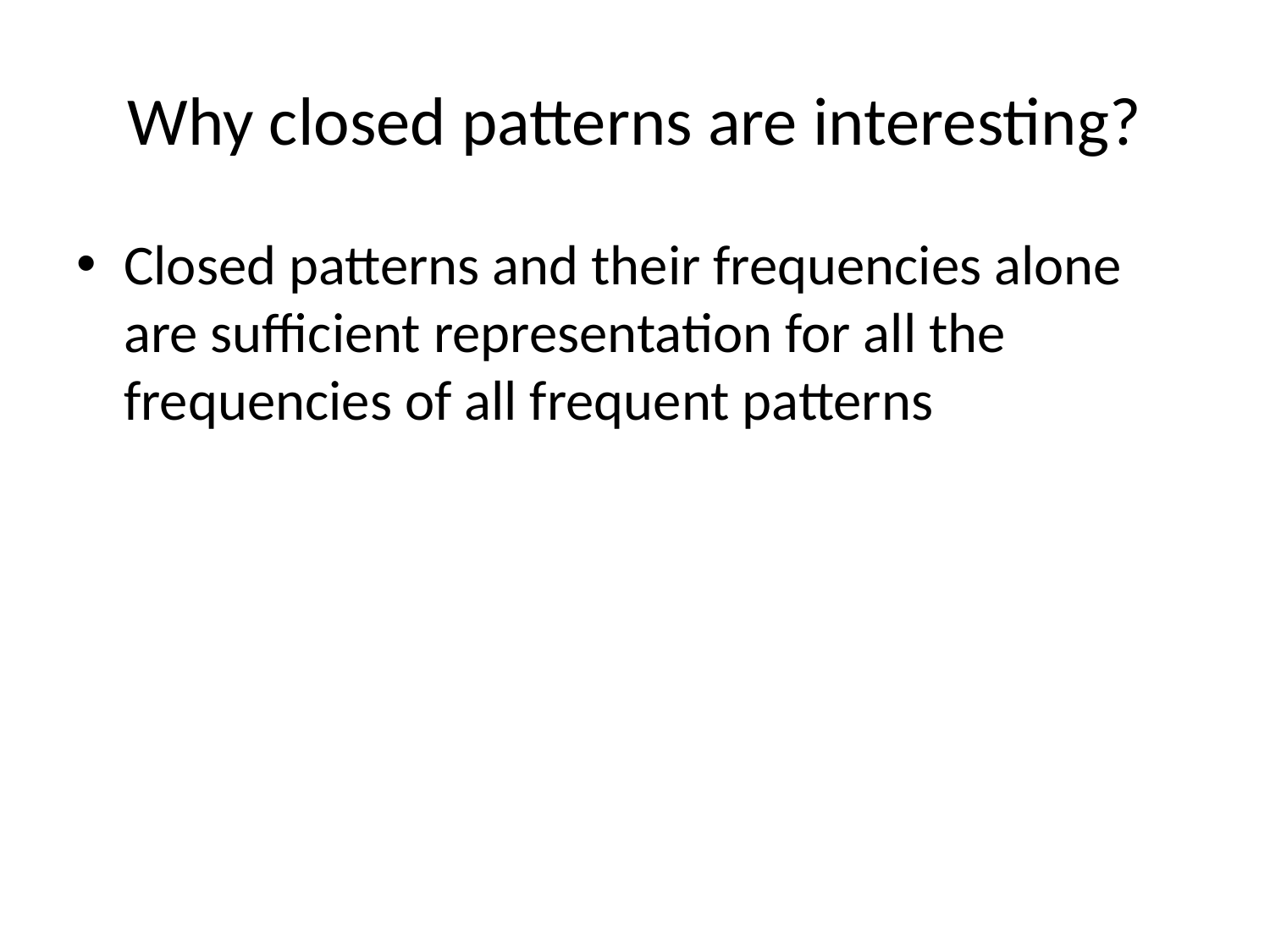

# Why closed patterns are interesting?
Closed patterns and their frequencies alone are sufficient representation for all the frequencies of all frequent patterns